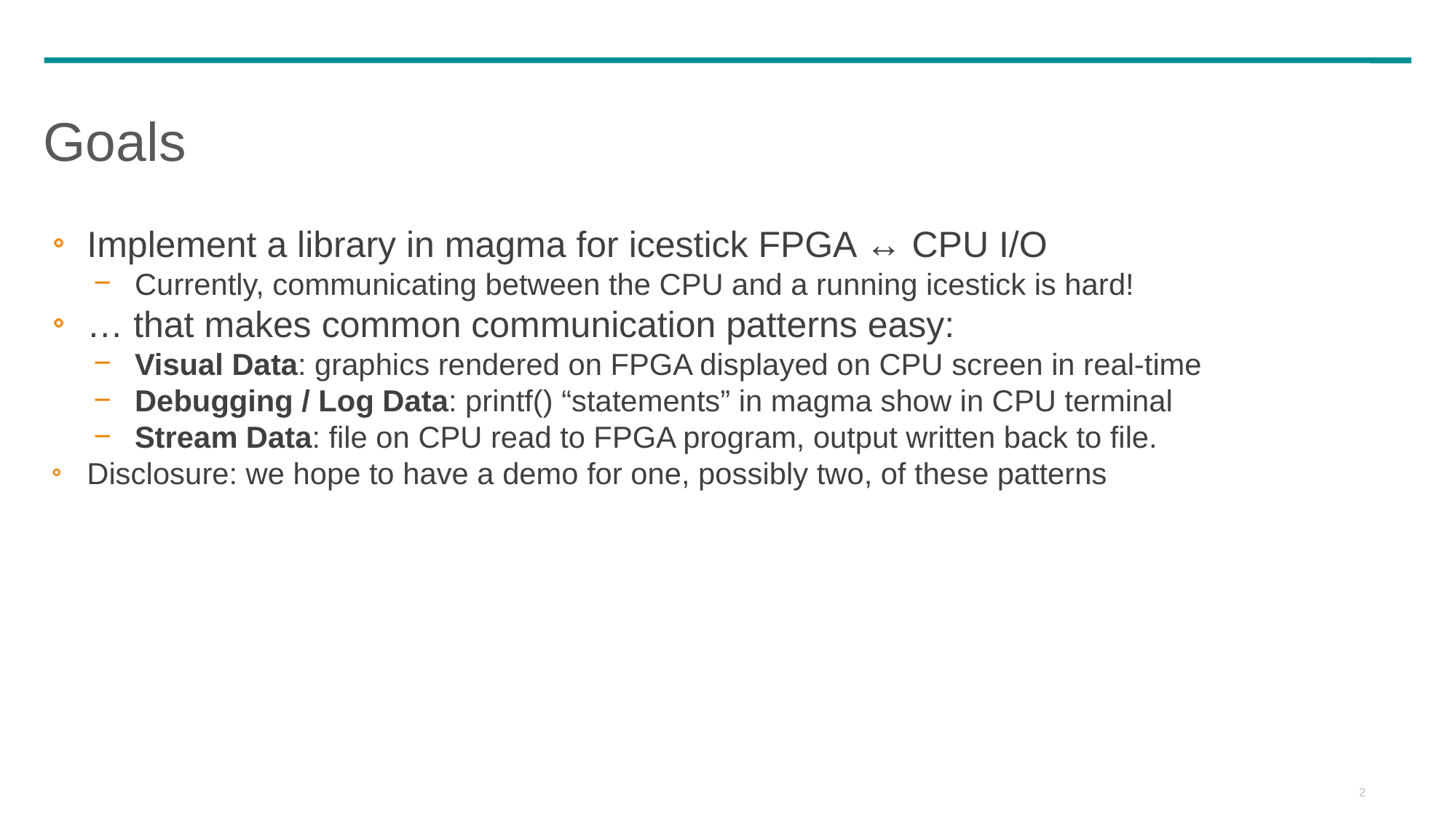

Goals
Implement a library in magma for icestick FPGA ↔ CPU I/O
Currently, communicating between the CPU and a running icestick is hard!
… that makes common communication patterns easy:
Visual Data: graphics rendered on FPGA displayed on CPU screen in real-time
Debugging / Log Data: printf() “statements” in magma show in CPU terminal
Stream Data: file on CPU read to FPGA program, output written back to file.
Disclosure: we hope to have a demo for one, possibly two, of these patterns